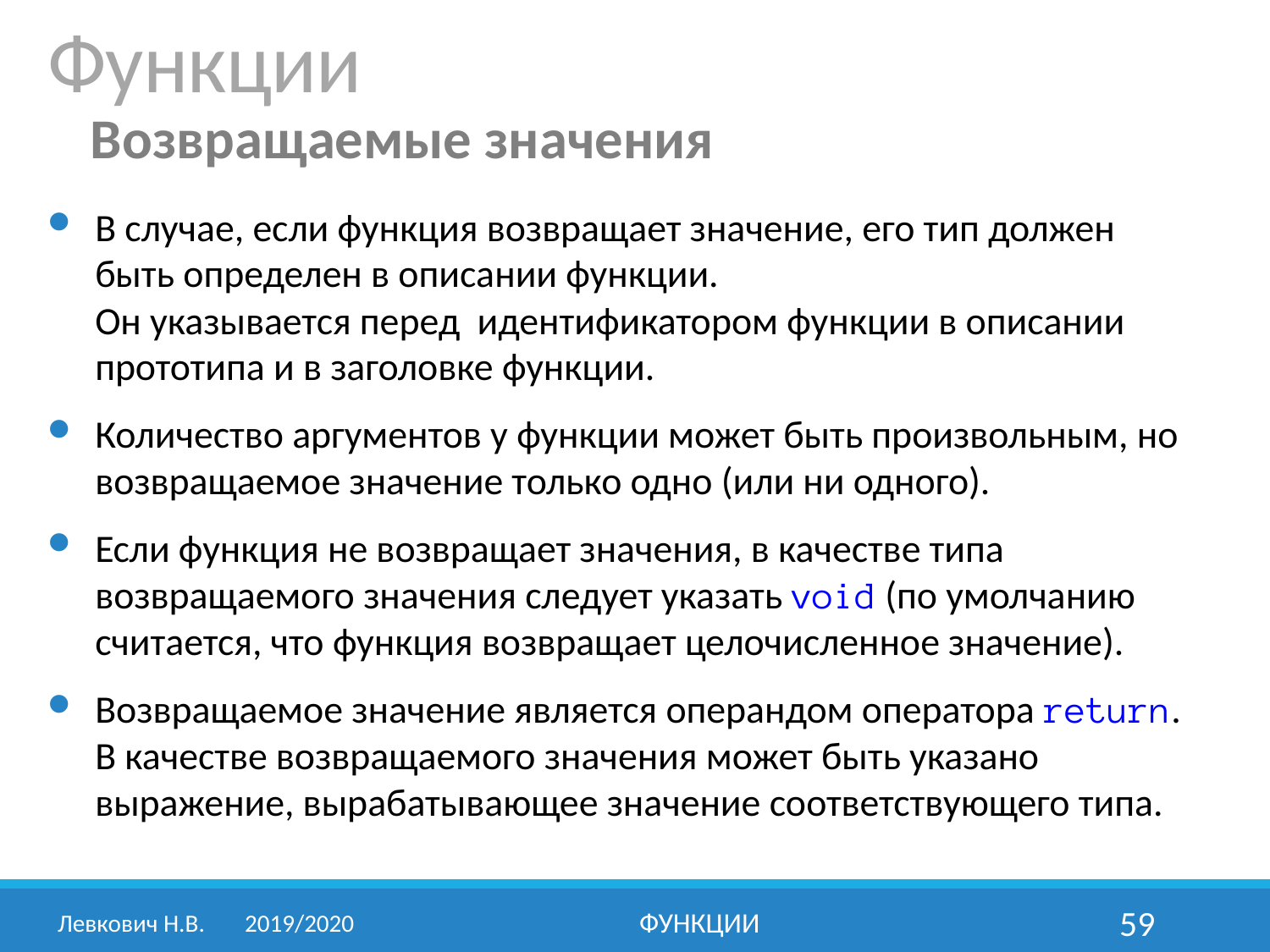

Функции
Возвращаемые значения
В случае, если функция возвращает значение, его тип должен быть определен в описании функции.
Он указывается перед  идентификатором функции в описании прототипа и в заголовке функции.
Количество аргументов у функции может быть произвольным, но возвращаемое значение только одно (или ни одного).
Если функция не возвращает значения, в качестве типа возвращаемого значения следует указать void (по умолчанию считается, что функция возвращает целочисленное значение).
Возвращаемое значение является операндом оператора return.
В качестве возвращаемого значения может быть указано выражение, вырабатывающее значение соответствующего типа.
Левкович Н.В.	2019/2020
Функции
59